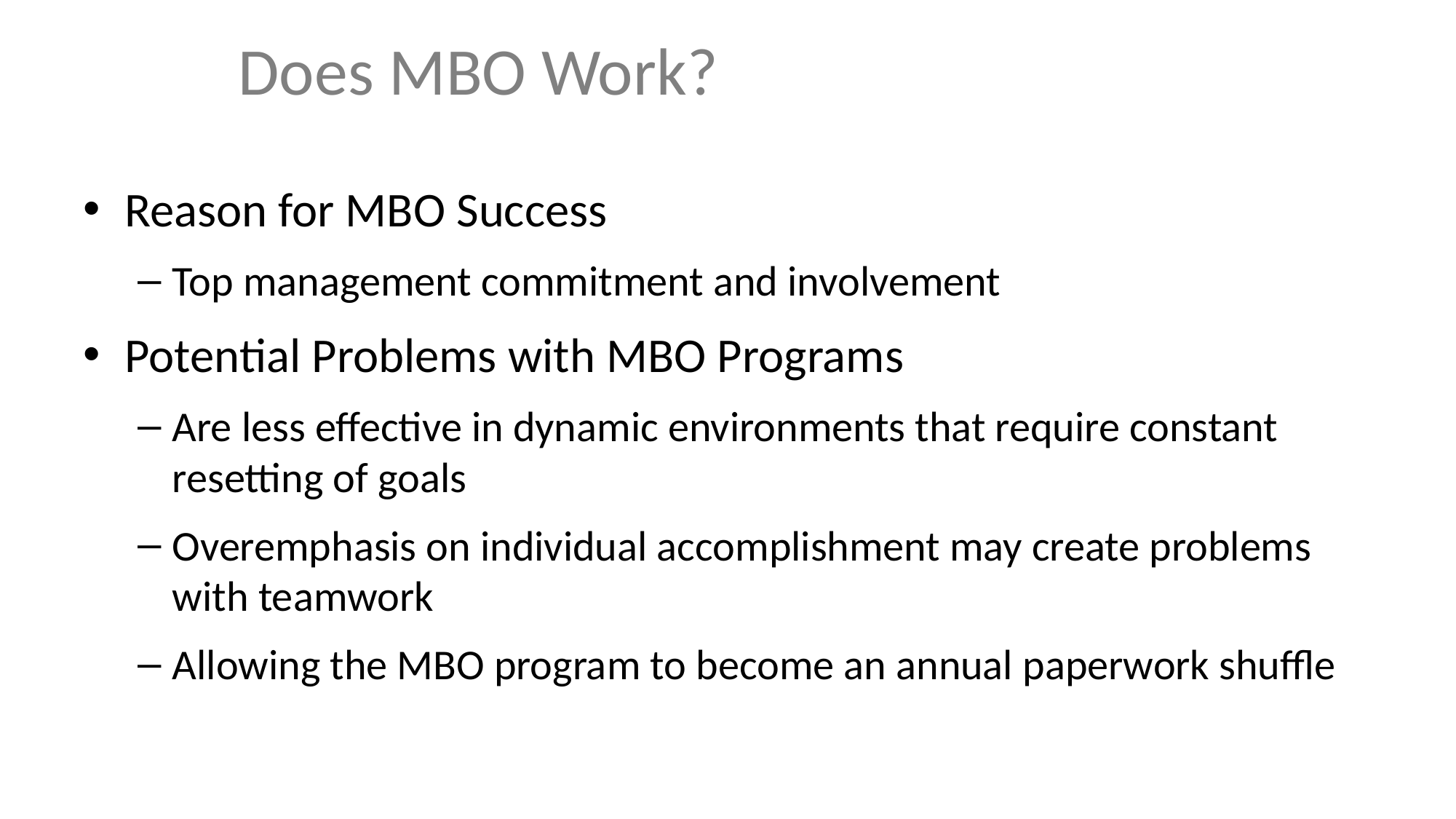

# Does MBO Work?
Reason for MBO Success
Top management commitment and involvement
Potential Problems with MBO Programs
Are less effective in dynamic environments that require constant resetting of goals
Overemphasis on individual accomplishment may create problems with teamwork
Allowing the MBO program to become an annual paperwork shuffle